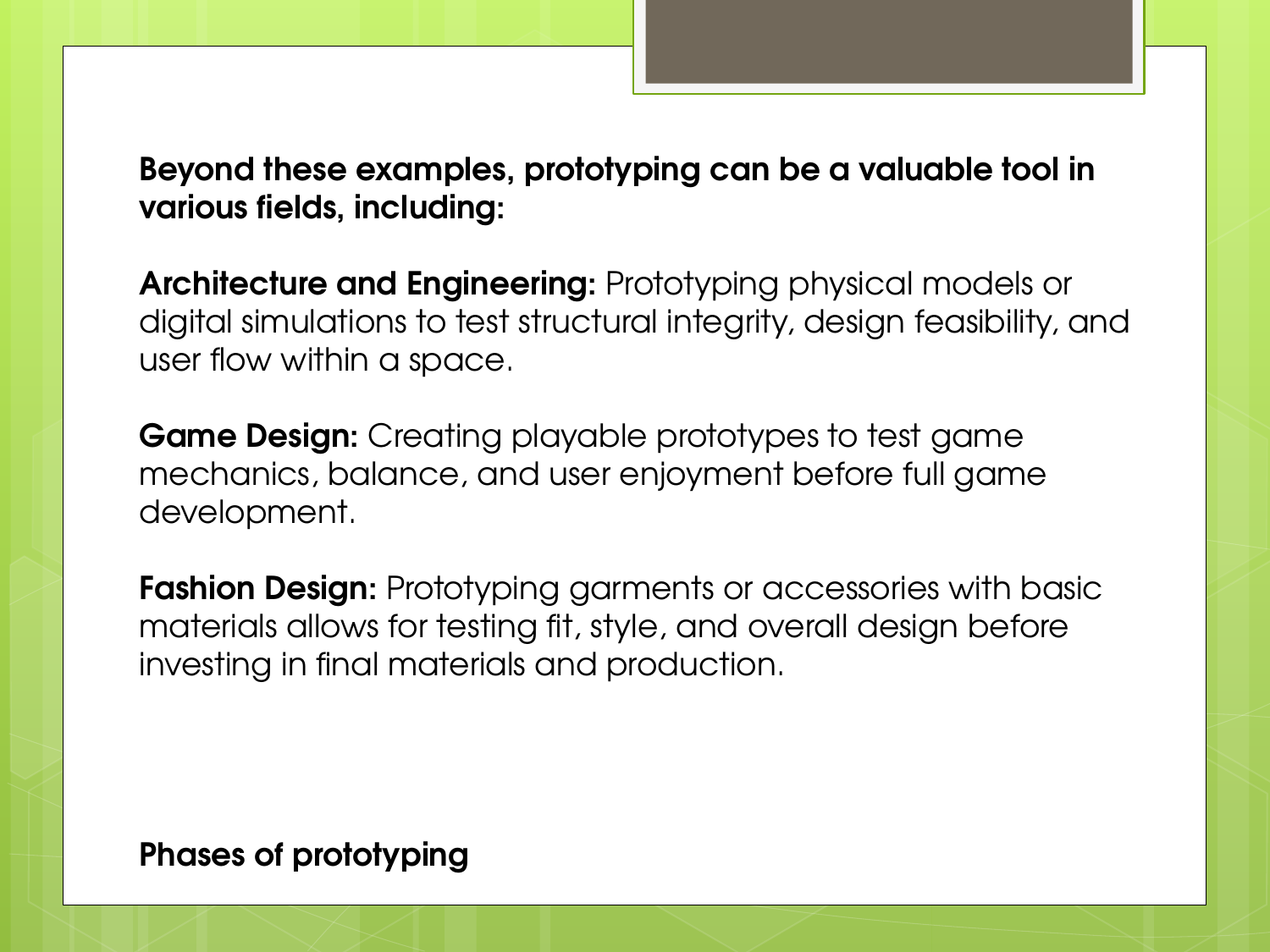

Beyond these examples, prototyping can be a valuable tool in various fields, including:

Architecture and Engineering: Prototyping physical models or digital simulations to test structural integrity, design feasibility, and user flow within a space.

Game Design: Creating playable prototypes to test game mechanics, balance, and user enjoyment before full game development.

Fashion Design: Prototyping garments or accessories with basic materials allows for testing fit, style, and overall design before investing in final materials and production.

Phases of prototyping